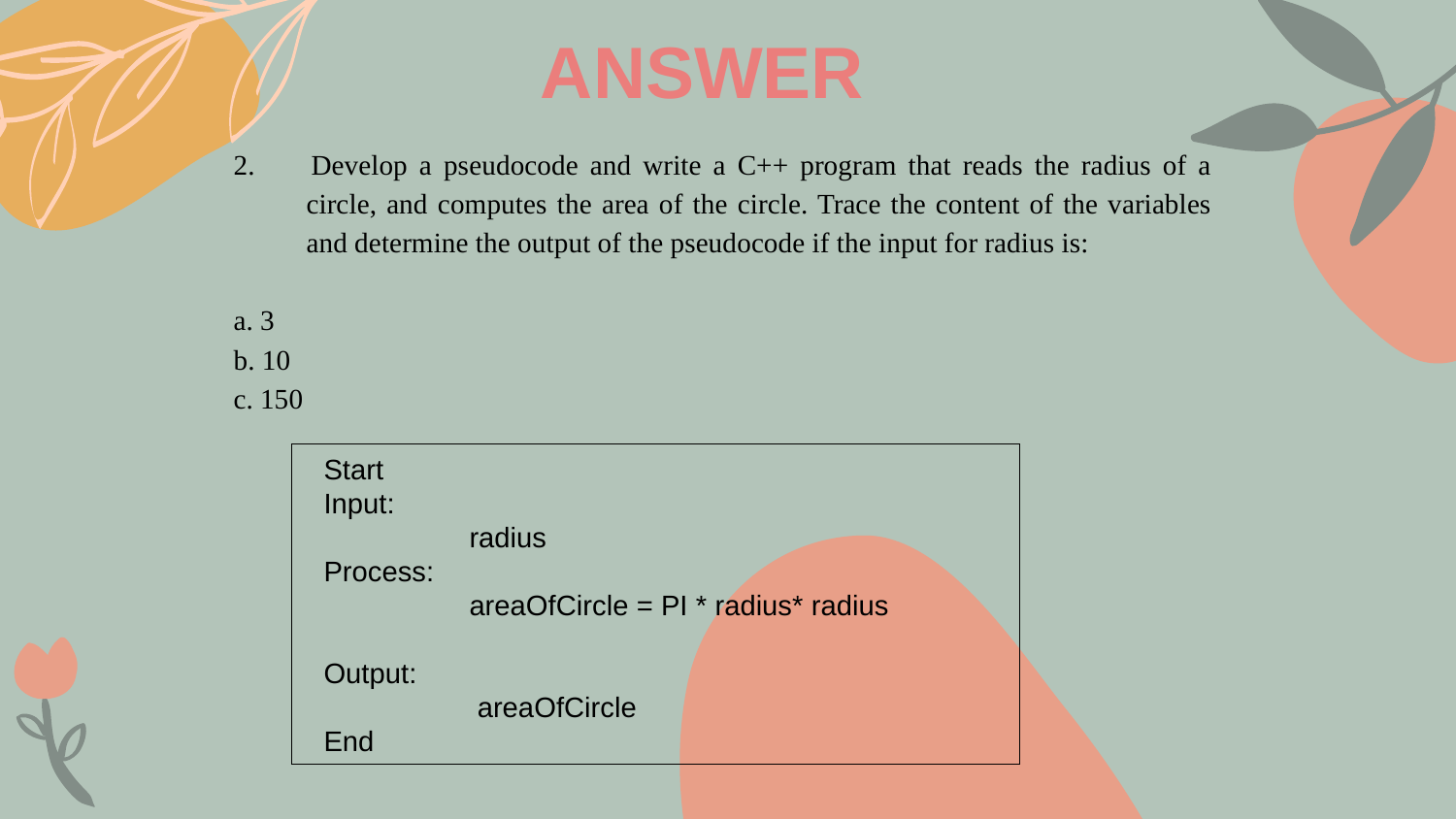

# ANSWER
2. 	Develop a pseudocode and write a C++ program that reads the radius of a circle, and computes the area of the circle. Trace the content of the variables and determine the output of the pseudocode if the input for radius is:

a. 3
b. 10
c. 150
Start
Input:
	radius
Process:
	areaOfCircle = PI * radius* radius

Output:
	 areaOfCircle
End